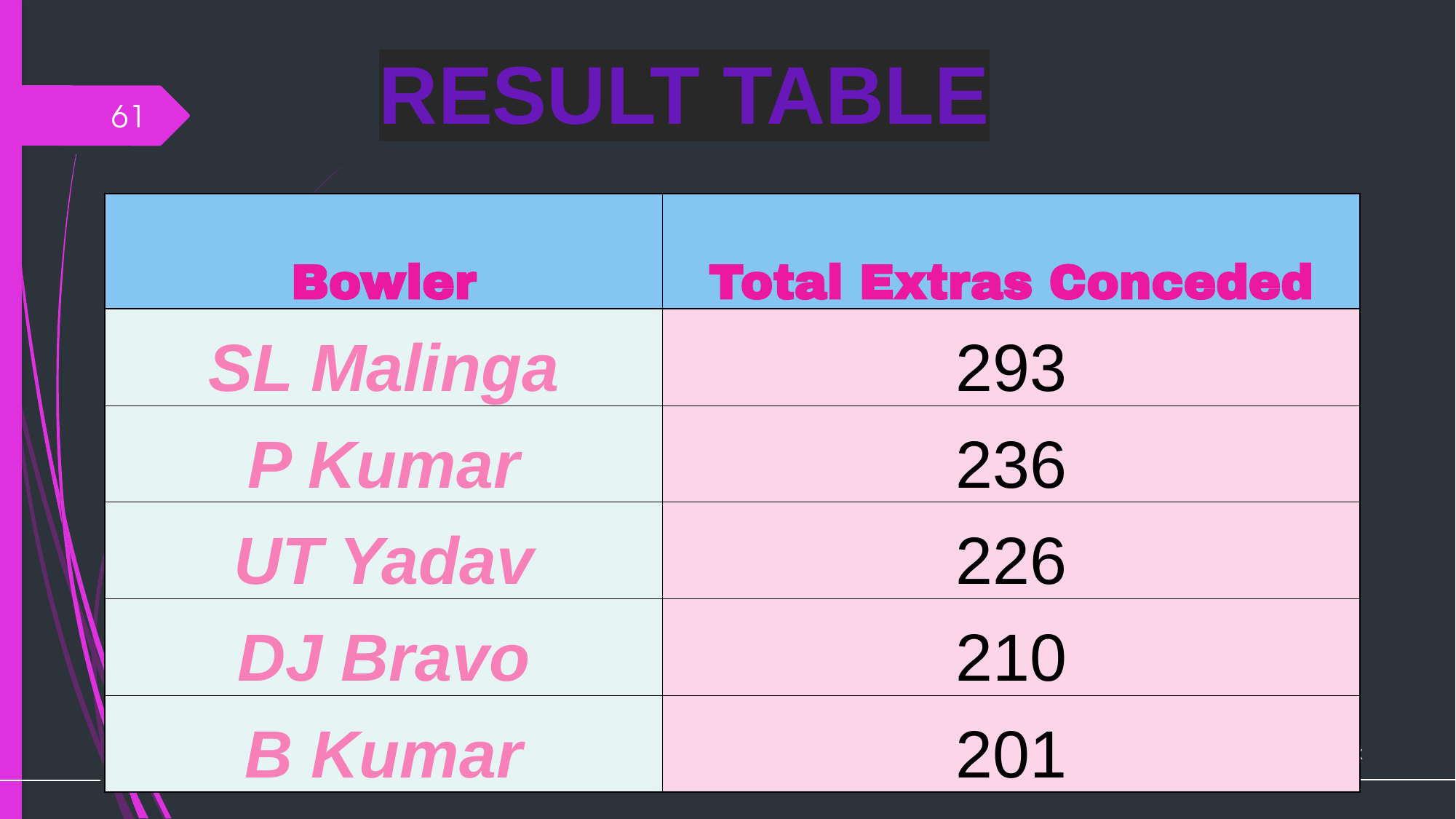

RESULT TABLE
61
| Bowler | Total Extras Conceded |
| --- | --- |
| SL Malinga | 293 |
| P Kumar | 236 |
| UT Yadav | 226 |
| DJ Bravo | 210 |
| B Kumar | 201 |
20XX
Presentation title